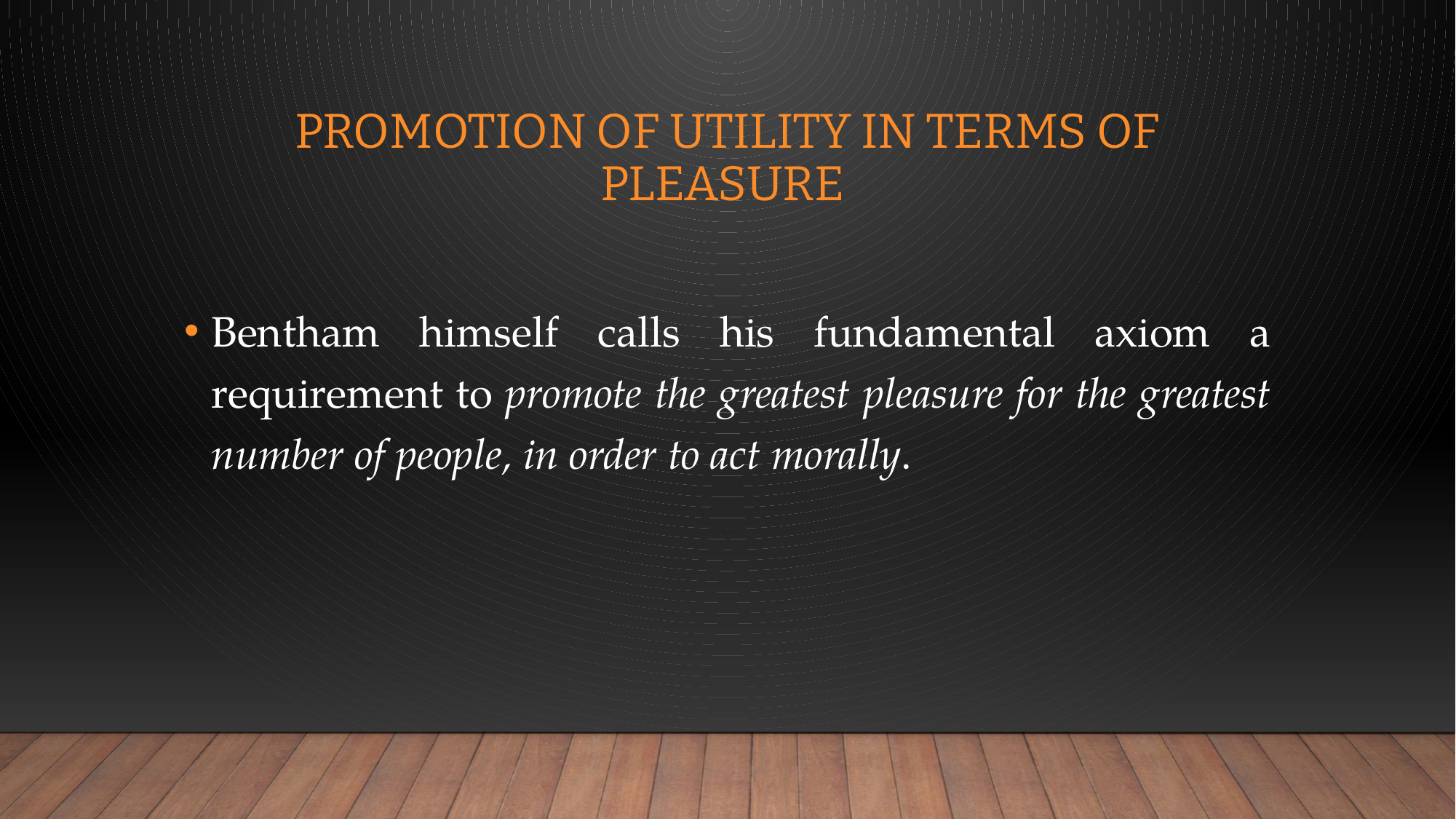

# Promotion of Utility in terms of Pleasure

Bentham himself calls his fundamental axiom a requirement to promote the greatest pleasure for the greatest number of people, in order to act morally.